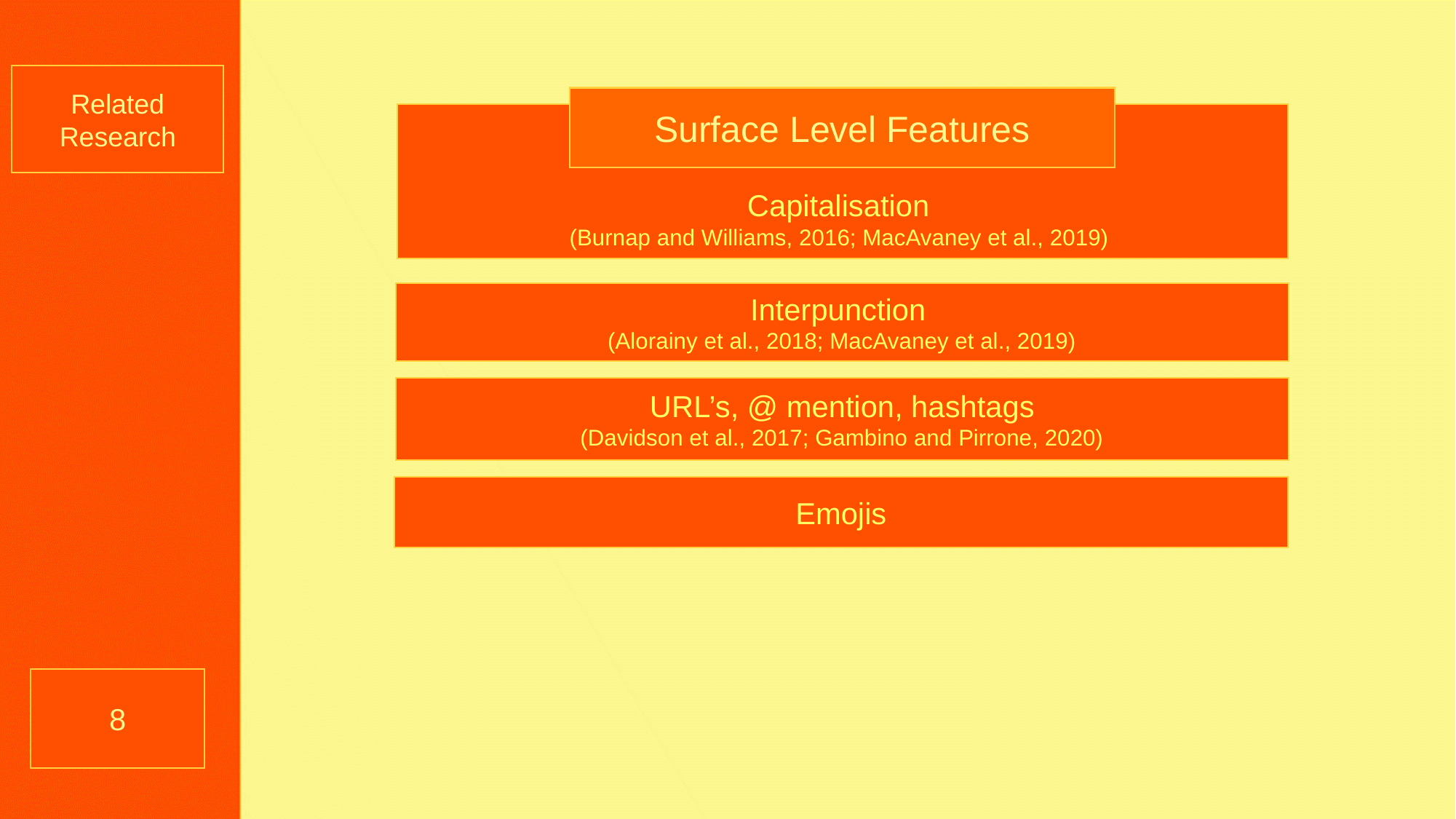

Related Research
Surface Level Features

Capitalisation
(Burnap and Williams, 2016; MacAvaney et al., 2019)
Interpunction
(Alorainy et al., 2018; MacAvaney et al., 2019)
URL’s, @ mention, hashtags
(Davidson et al., 2017; Gambino and Pirrone, 2020)
Emojis
8